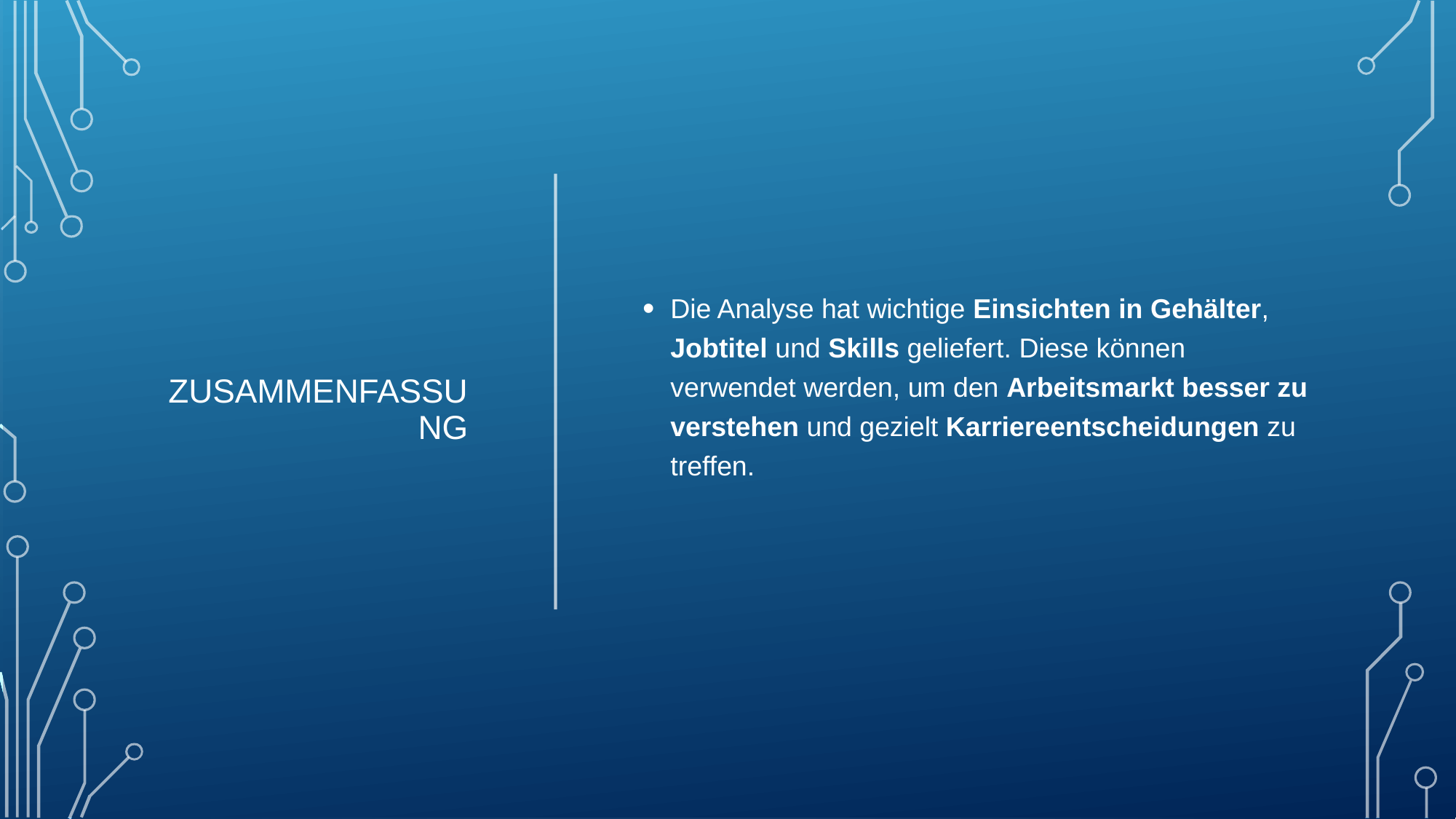

# Zusammenfassung
Die Analyse hat wichtige Einsichten in Gehälter, Jobtitel und Skills geliefert. Diese können verwendet werden, um den Arbeitsmarkt besser zu verstehen und gezielt Karriereentscheidungen zu treffen.